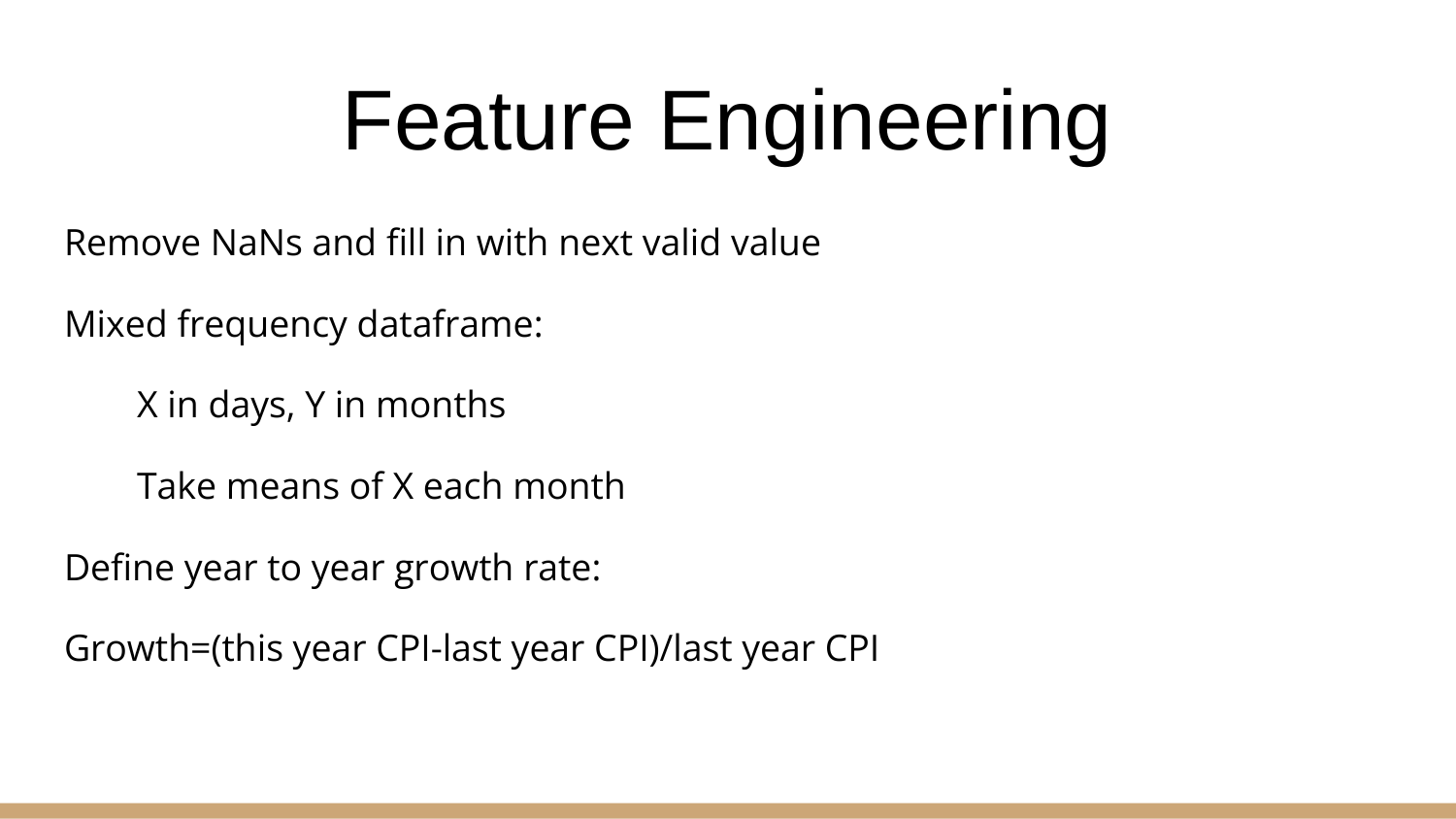

# Feature Engineering
Remove NaNs and fill in with next valid value
Mixed frequency dataframe:
X in days, Y in months
Take means of X each month
Define year to year growth rate:
Growth=(this year CPI-last year CPI)/last year CPI